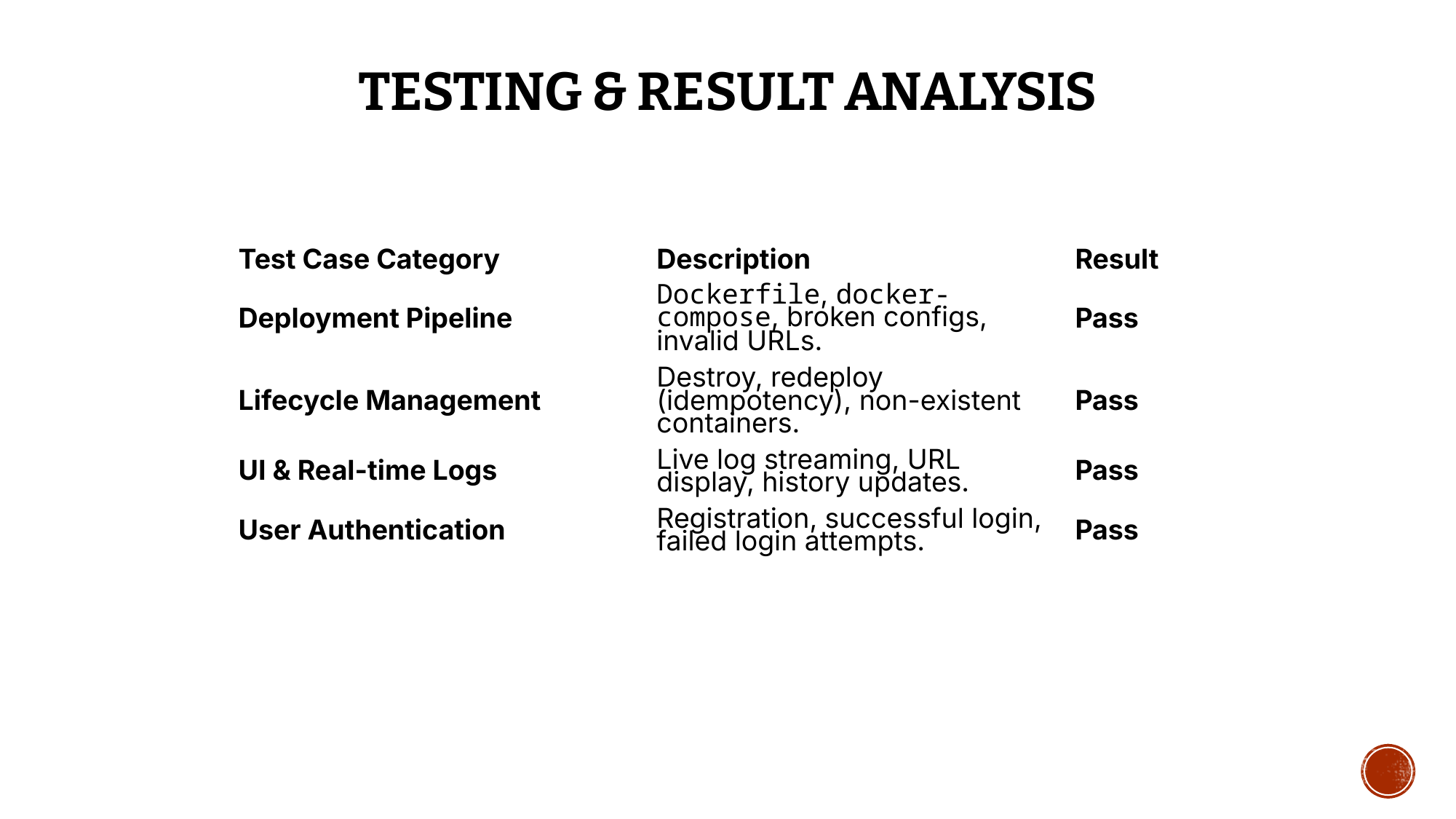

# Testing & Result Analysis
| Test Case Category | Description | Result |
| --- | --- | --- |
| Deployment Pipeline | Dockerfile, docker-compose, broken configs, invalid URLs. | Pass |
| Lifecycle Management | Destroy, redeploy (idempotency), non-existent containers. | Pass |
| UI & Real-time Logs | Live log streaming, URL display, history updates. | Pass |
| User Authentication | Registration, successful login, failed login attempts. | Pass |